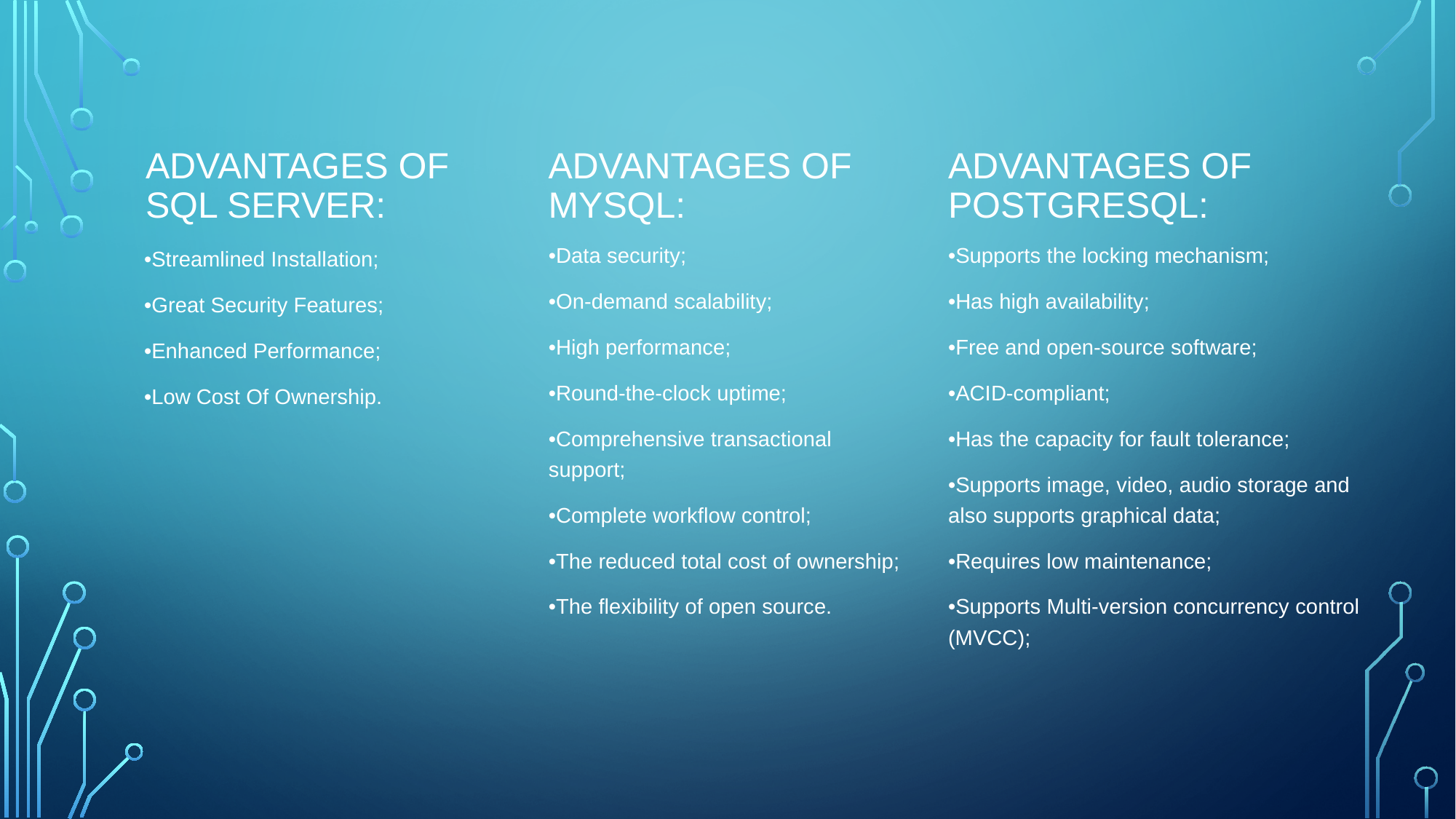

Advantages of SQL Server:
Advantages of MySQL:
Advantages of Postgresql:
•Data security;
•On-demand scalability;
•High performance;
•Round-the-clock uptime;
•Comprehensive transactional support;
•Complete workflow control;
•The reduced total cost of ownership;
•The flexibility of open source.

•Supports the locking mechanism;
•Has high availability;
•Free and open-source software;
•ACID-compliant;
•Has the capacity for fault tolerance;
•Supports image, video, audio storage and also supports graphical data;
•Requires low maintenance;
•Supports Multi-version concurrency control (MVCC);

•Streamlined Installation;
•Great Security Features;
•Enhanced Performance;
•Low Cost Of Ownership.